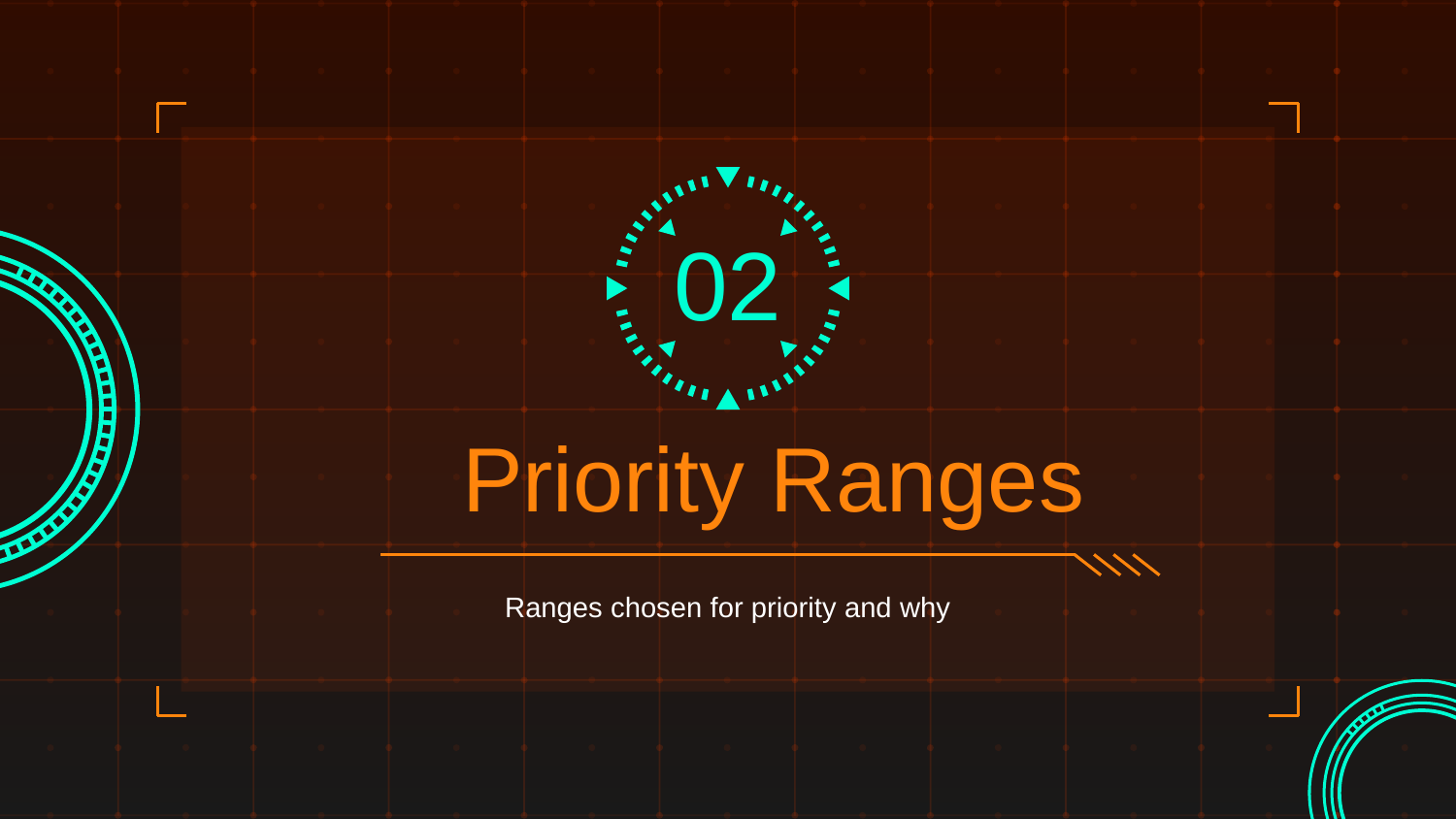

02

# Priority Ranges
Ranges chosen for priority and why